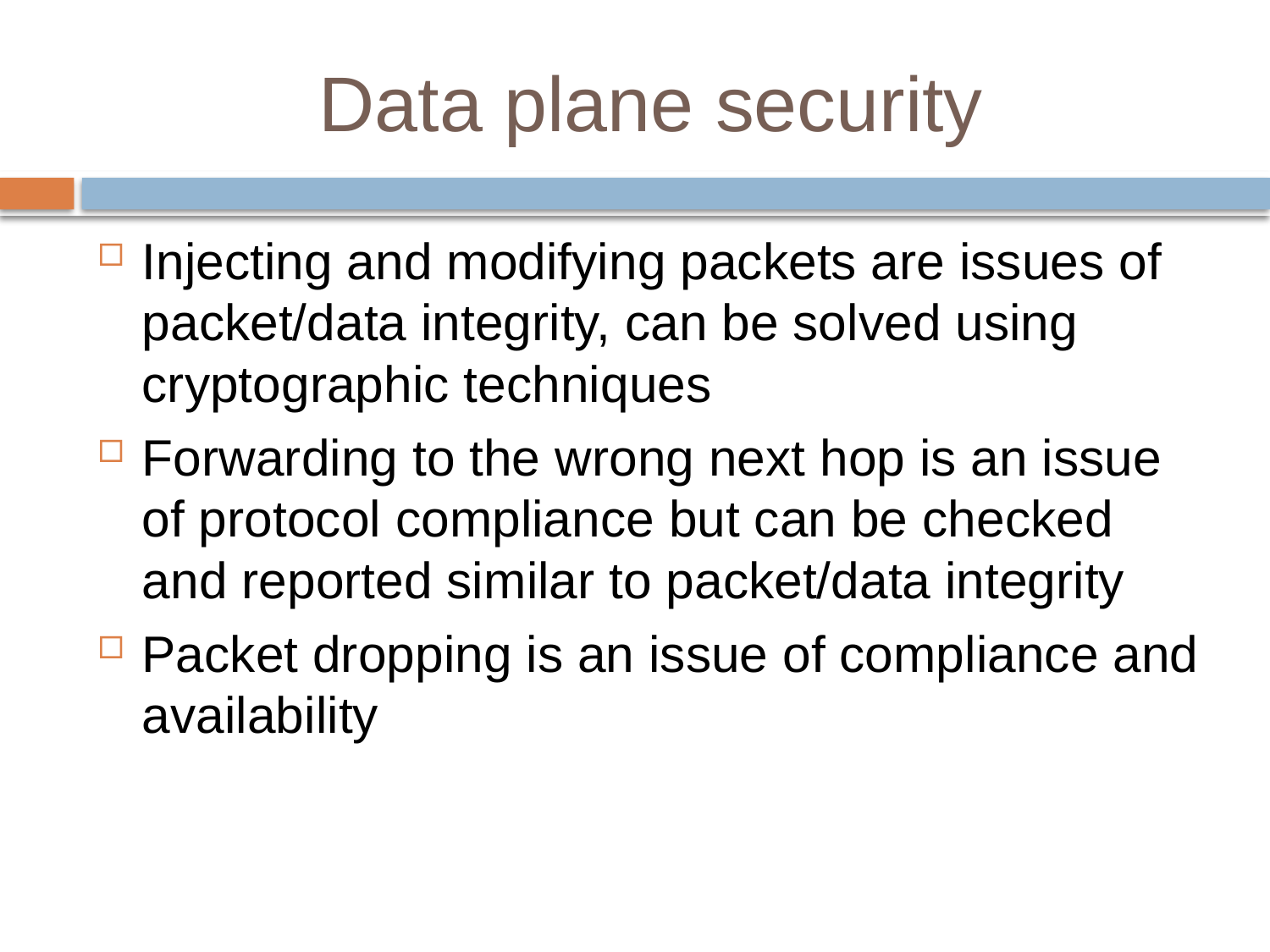

# Data plane security
Injecting and modifying packets are issues of packet/data integrity, can be solved using cryptographic techniques
Forwarding to the wrong next hop is an issue of protocol compliance but can be checked and reported similar to packet/data integrity
Packet dropping is an issue of compliance and availability